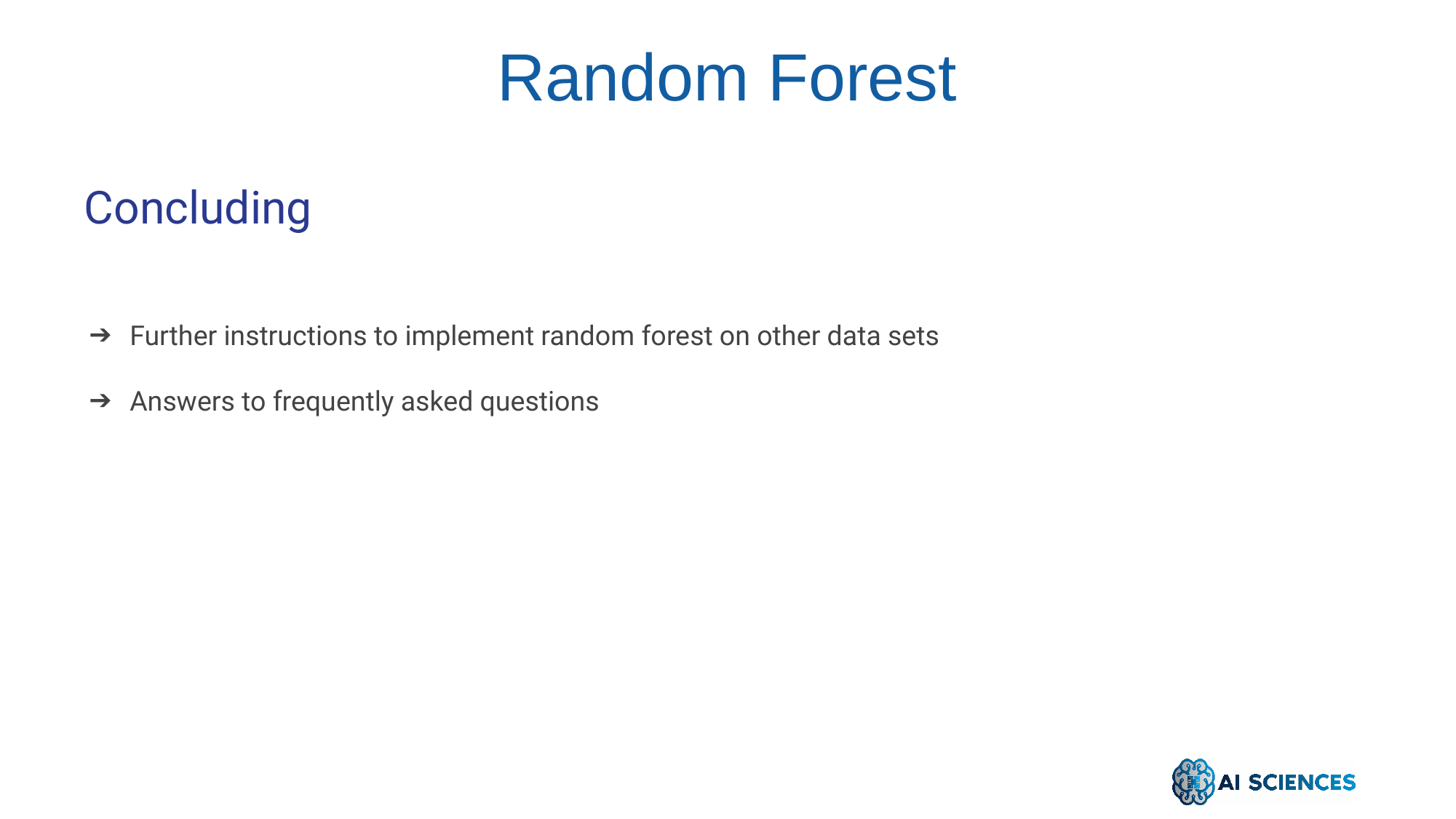

Random Forest
Concluding
Further instructions to implement random forest on other data sets
Answers to frequently asked questions